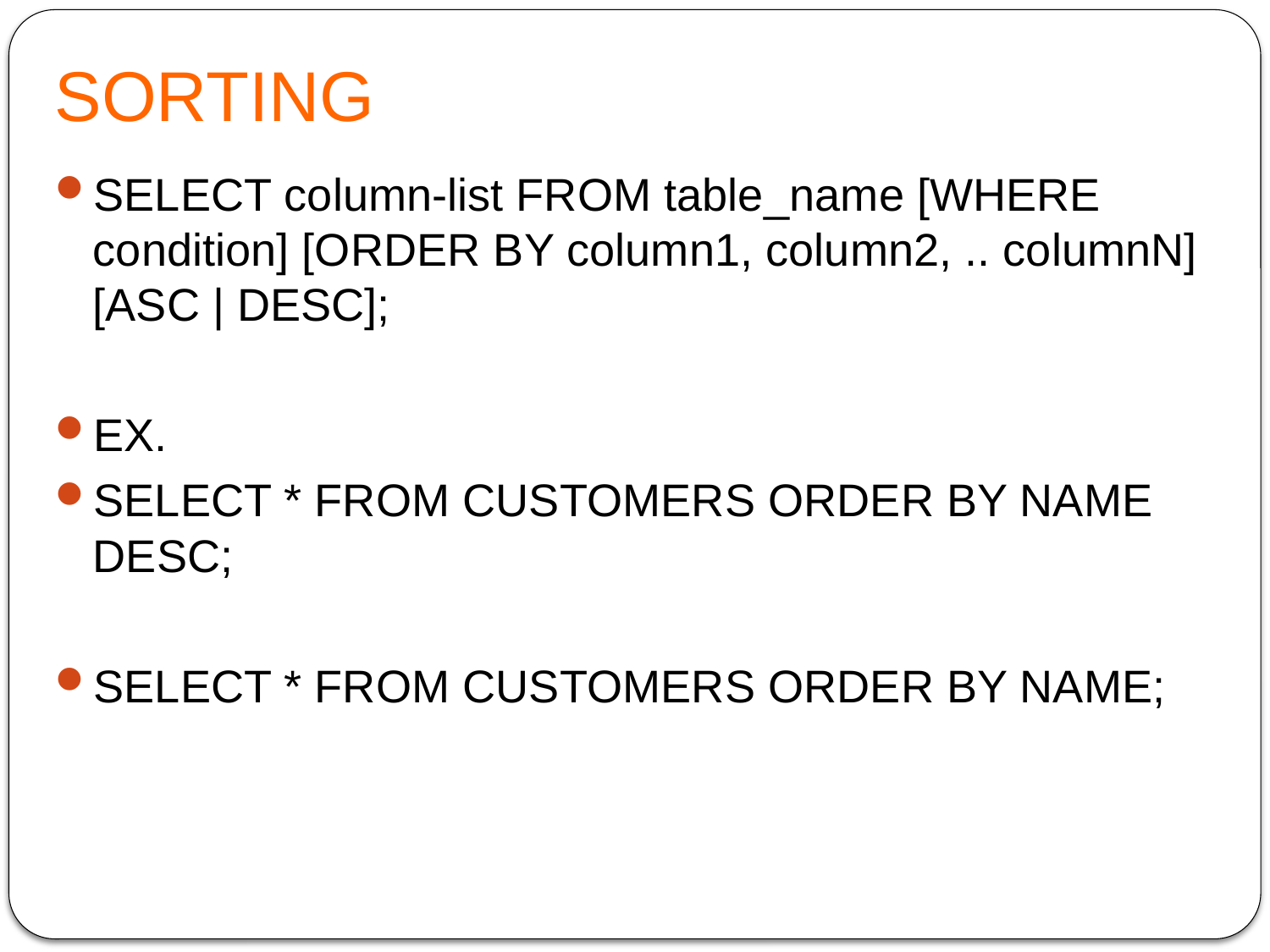

# SORTING
SELECT column-list FROM table_name [WHERE condition] [ORDER BY column1, column2, .. columnN] [ASC | DESC];

EX.
SELECT * FROM CUSTOMERS ORDER BY NAME DESC;

SELECT * FROM CUSTOMERS ORDER BY NAME;